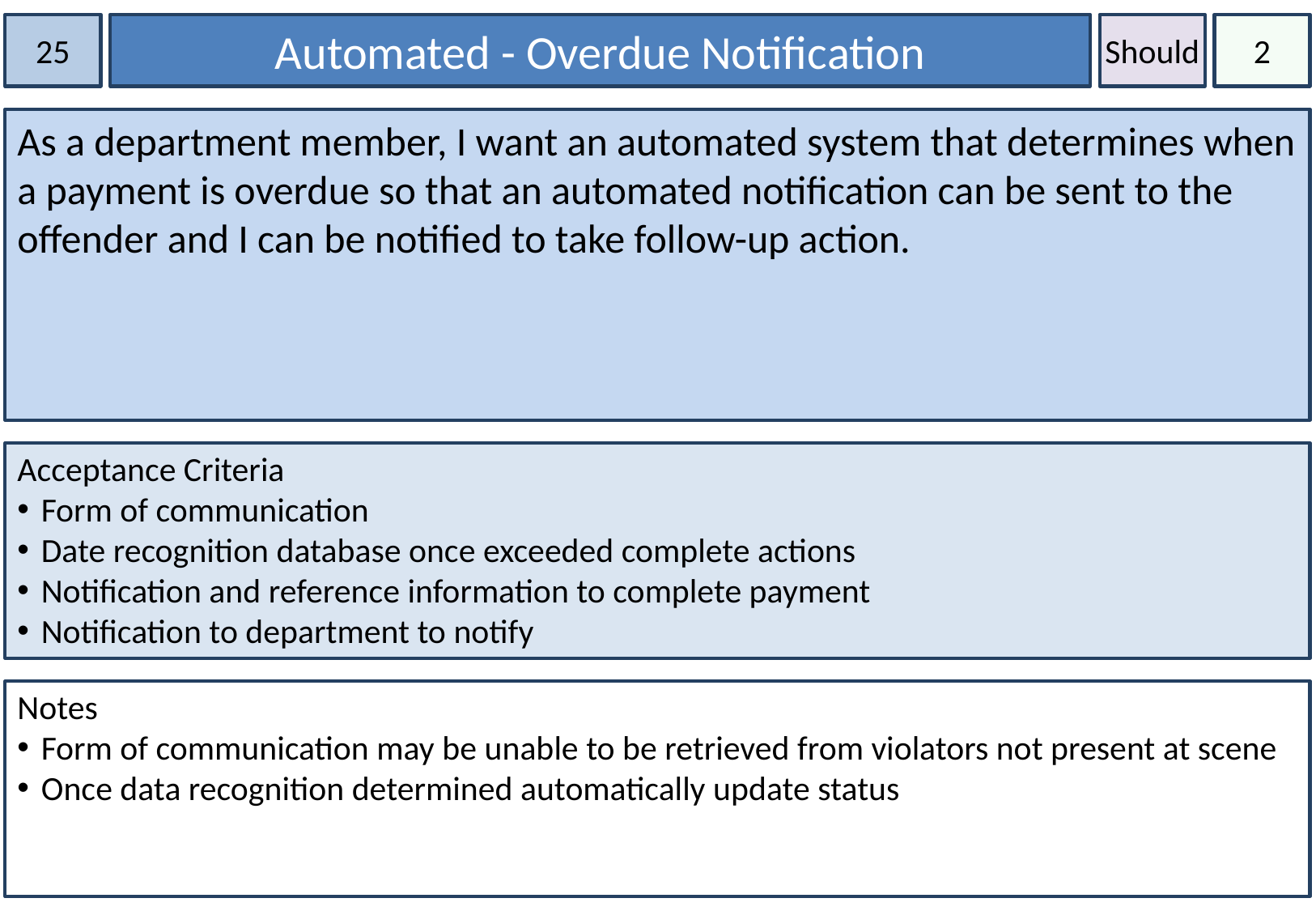

25
Automated - Overdue Notification
Should
2
As a department member, I want an automated system that determines when a payment is overdue so that an automated notification can be sent to the offender and I can be notified to take follow-up action.
Acceptance Criteria
Form of communication
Date recognition database once exceeded complete actions
Notification and reference information to complete payment
Notification to department to notify
Notes
Form of communication may be unable to be retrieved from violators not present at scene
Once data recognition determined automatically update status